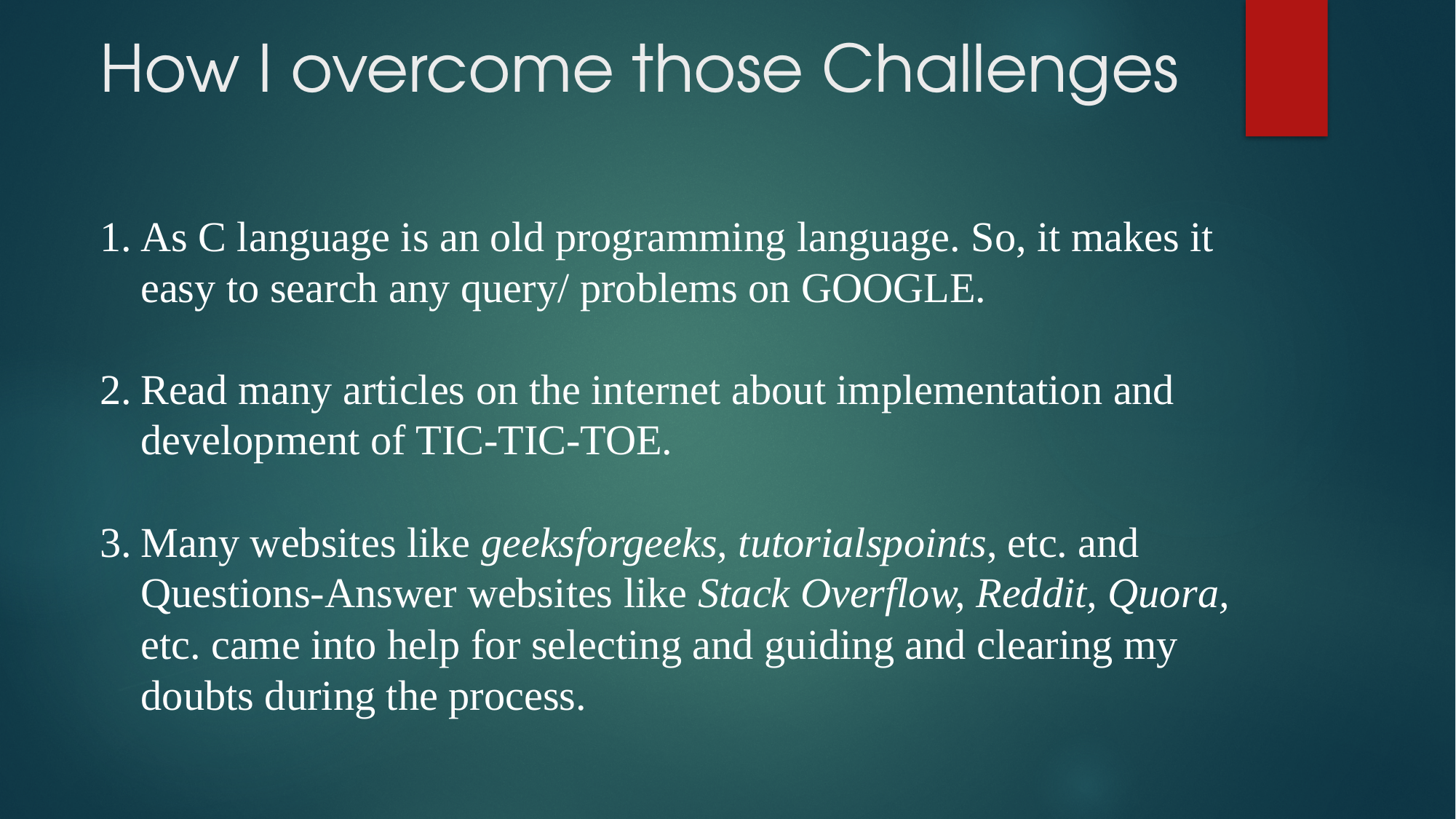

# How I overcome those Challenges
As C language is an old programming language. So, it makes it easy to search any query/ problems on GOOGLE.

Read many articles on the internet about implementation and development of TIC-TIC-TOE.

Many websites like geeksforgeeks, tutorialspoints, etc. and Questions-Answer websites like Stack Overflow, Reddit, Quora, etc. came into help for selecting and guiding and clearing my doubts during the process.